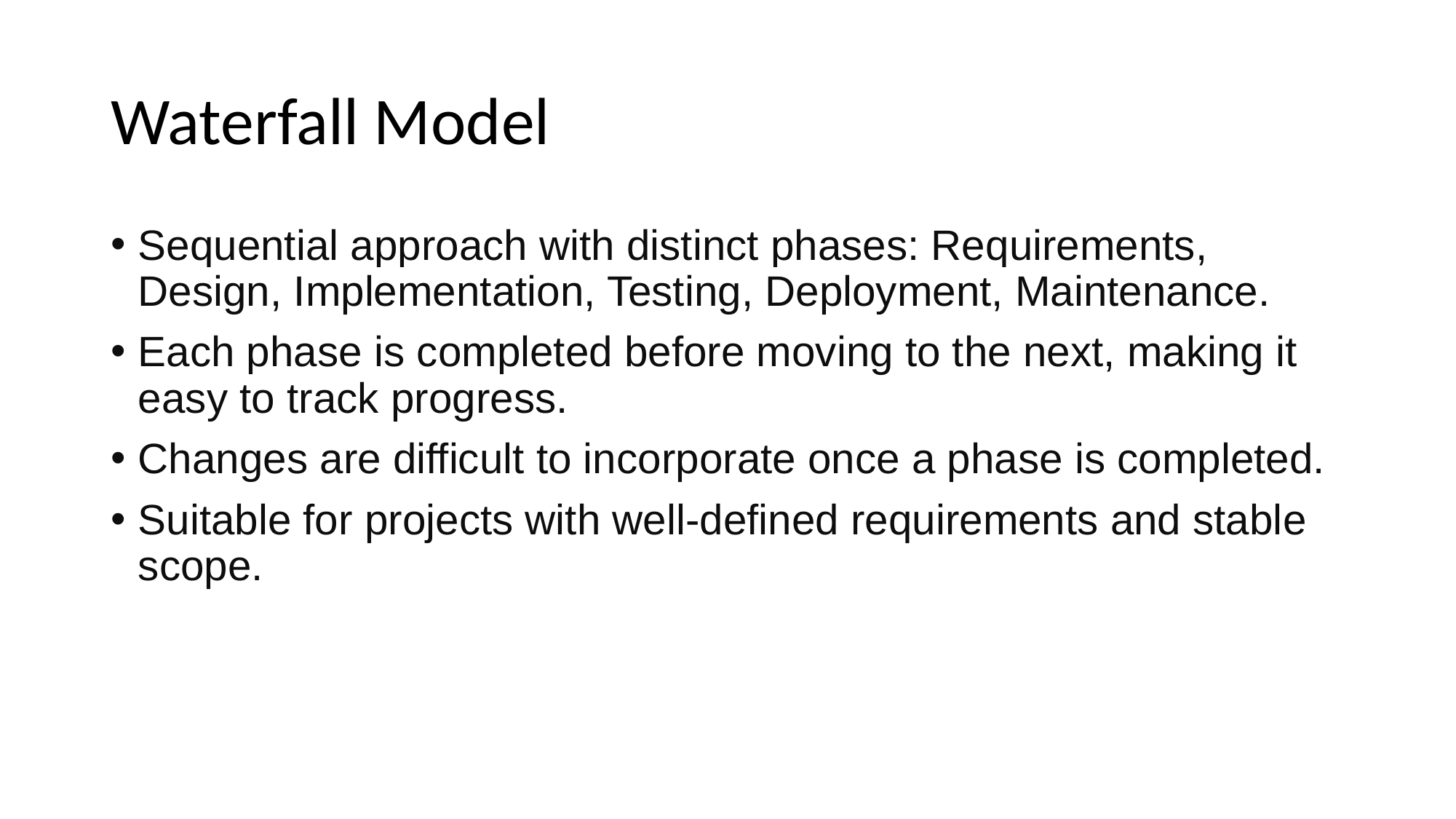

# Waterfall Model
Sequential approach with distinct phases: Requirements, Design, Implementation, Testing, Deployment, Maintenance.
Each phase is completed before moving to the next, making it easy to track progress.
Changes are difficult to incorporate once a phase is completed.
Suitable for projects with well-defined requirements and stable scope.